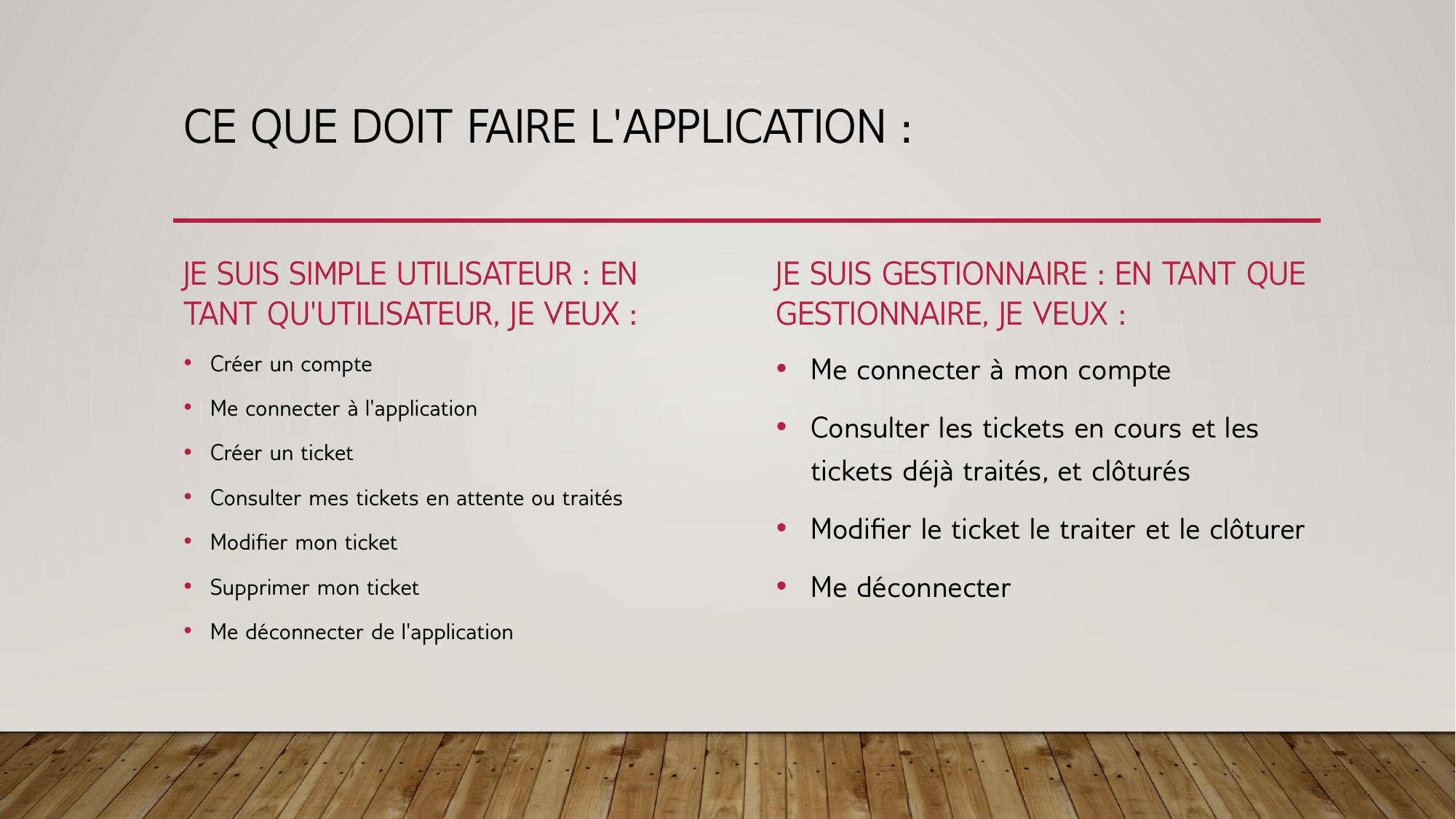

# Ce que doit faire l'application :
Je suis simple utilisateur : en tant qu'utilisateur, je veux :
Je suis gestionnaire : en tant que gestionnaire, je veux :
Me connecter à mon compte
Consulter les tickets en cours et les tickets déjà traités, et clôturés
Modifier le ticket le traiter et le clôturer
Me déconnecter
Créer un compte
Me connecter à l'application
Créer un ticket
Consulter mes tickets en attente ou traités
Modifier mon ticket
Supprimer mon ticket
Me déconnecter de l'application